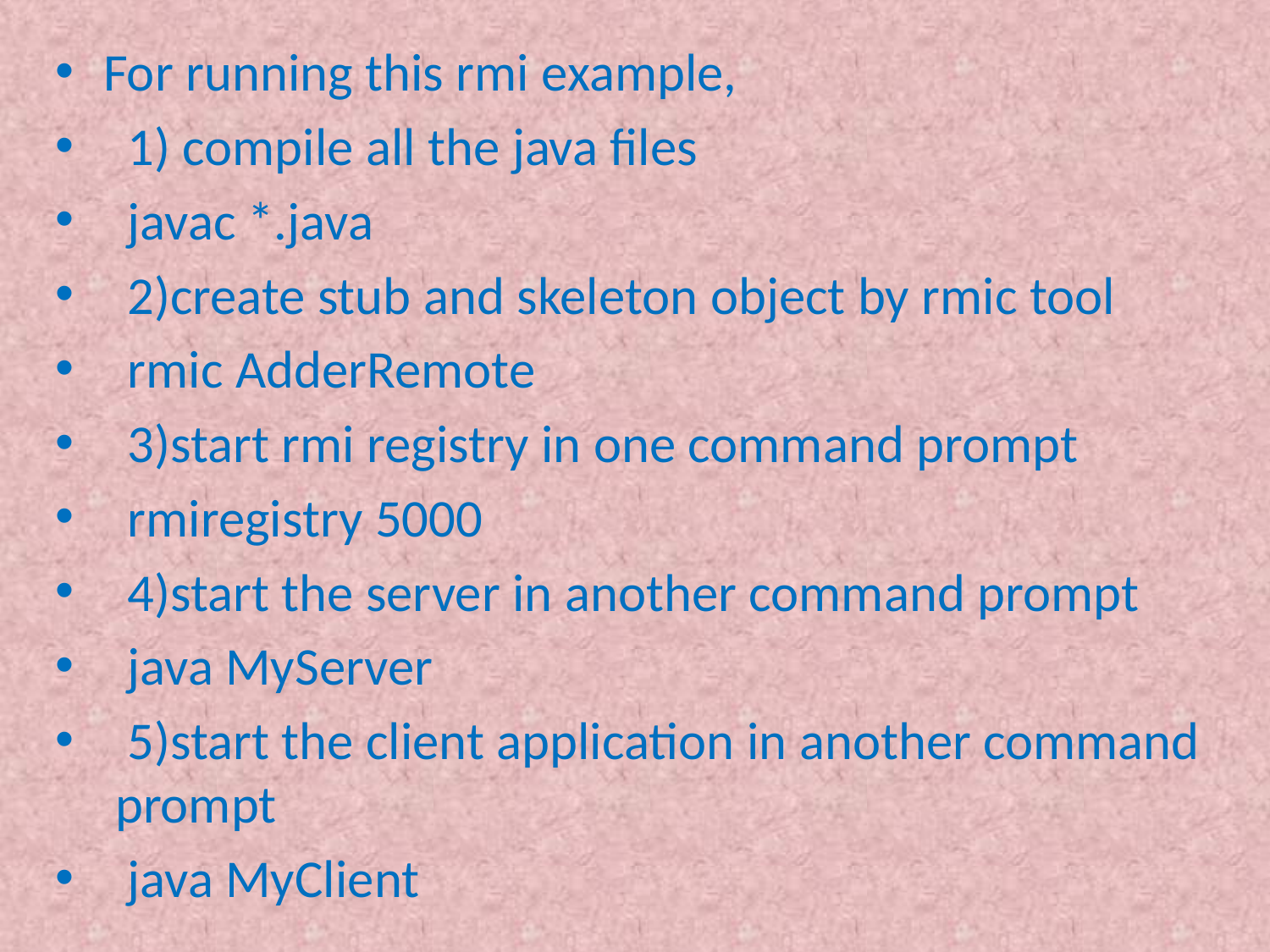

For running this rmi example,
  1) compile all the java files
  javac *.java
  2)create stub and skeleton object by rmic tool
  rmic AdderRemote
  3)start rmi registry in one command prompt
  rmiregistry 5000
  4)start the server in another command prompt
  java MyServer
  5)start the client application in another command prompt
  java MyClient